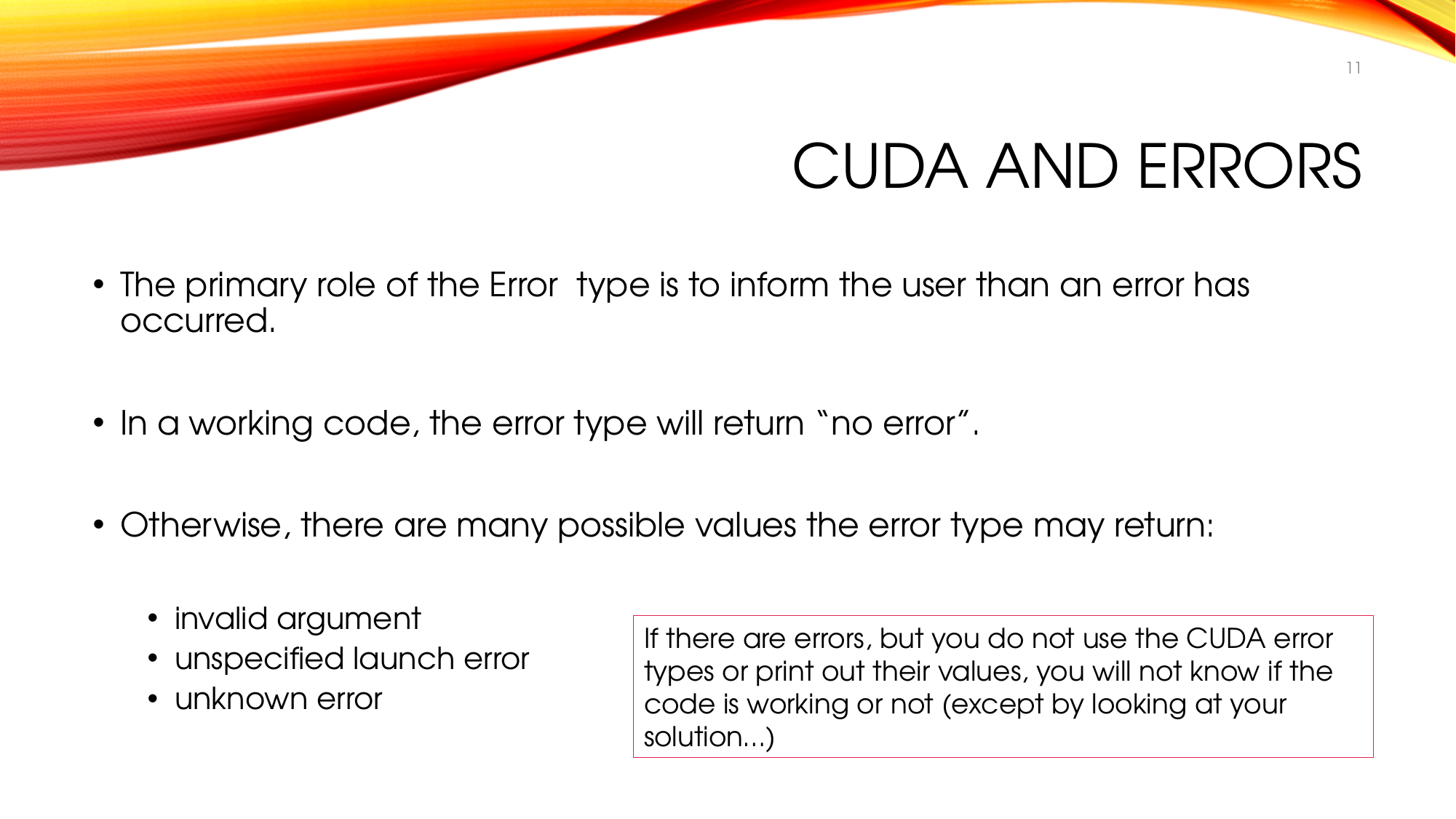

11
# CUDA and ERRORS
The primary role of the Error  type is to inform the user than an error has occurred.

In a working code, the error type will return “no error”.

Otherwise, there are many possible values the error type may return:

invalid argument
unspecified launch error
unknown error
If there are errors, but you do not use the CUDA error types or print out their values, you will not know if the code is working or not (except by looking at your solution…)